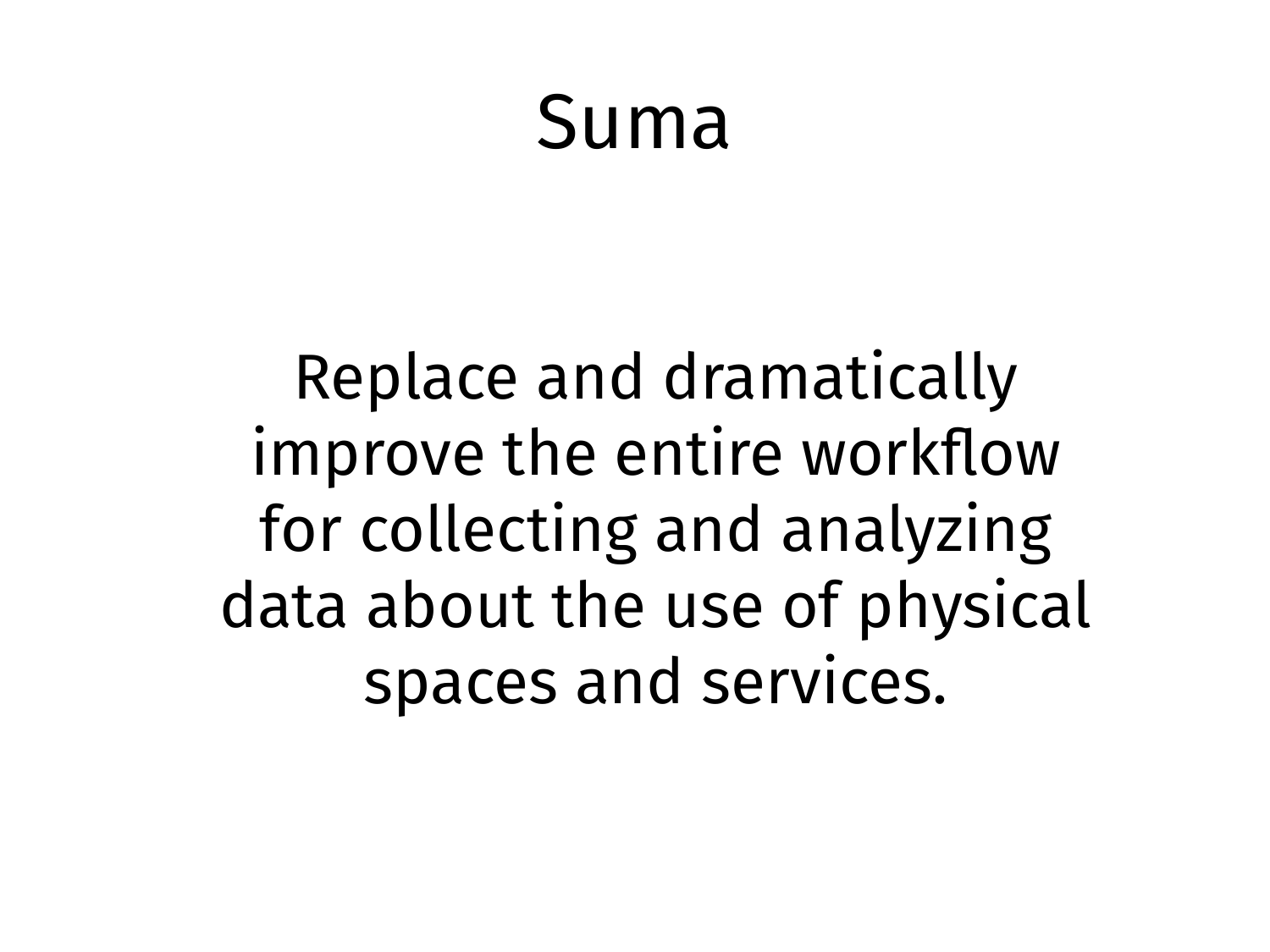

# Suma
Replace and dramatically improve the entire workflow for collecting and analyzing data about the use of physical spaces and services.